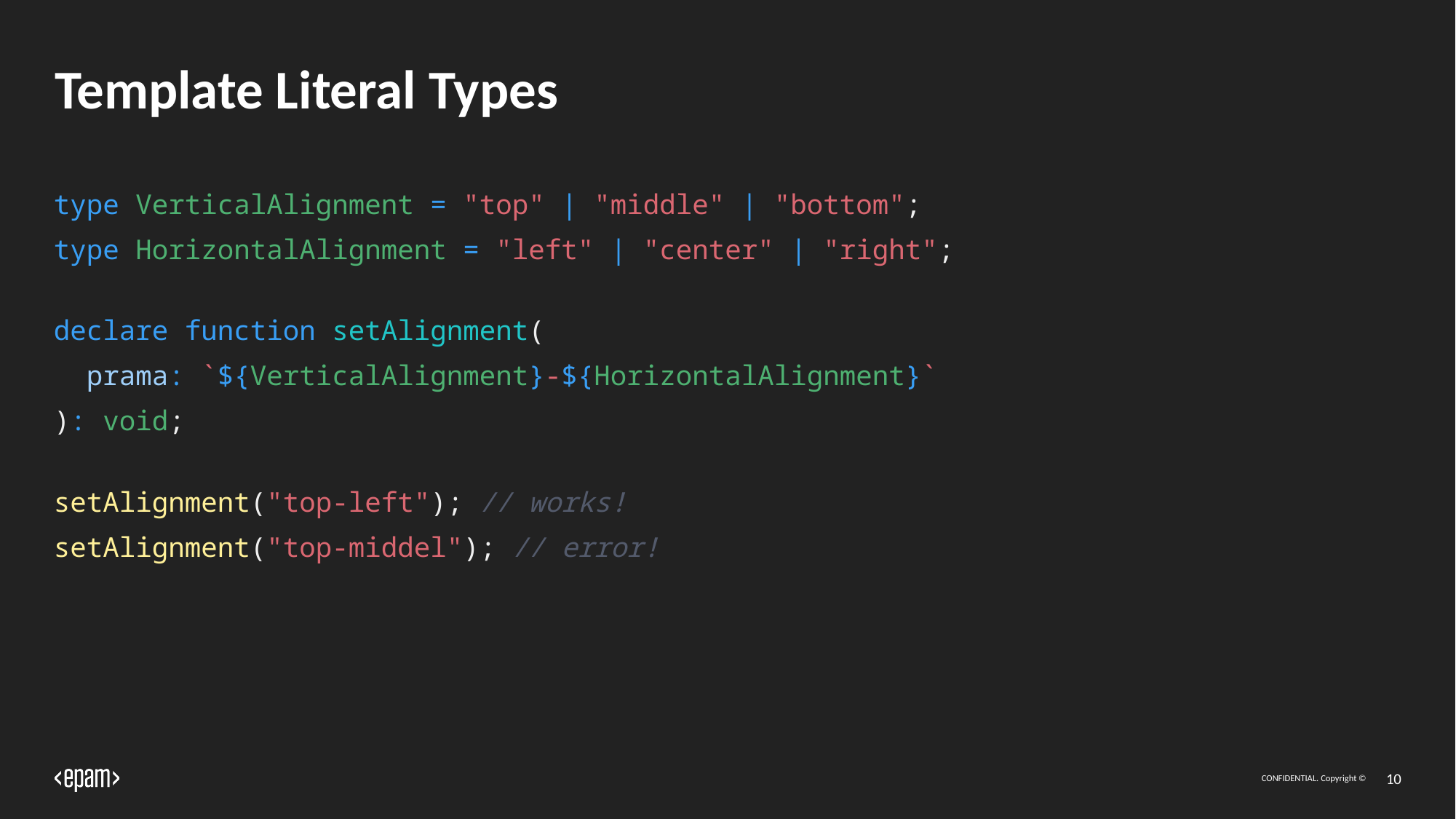

# Template Literal Types
type VerticalAlignment = "top" | "middle" | "bottom";
type HorizontalAlignment = "left" | "center" | "right";
declare function setAlignment(
  prama: `${VerticalAlignment}-${HorizontalAlignment}`
): void;
setAlignment("top-left"); // works!
setAlignment("top-middel"); // error!